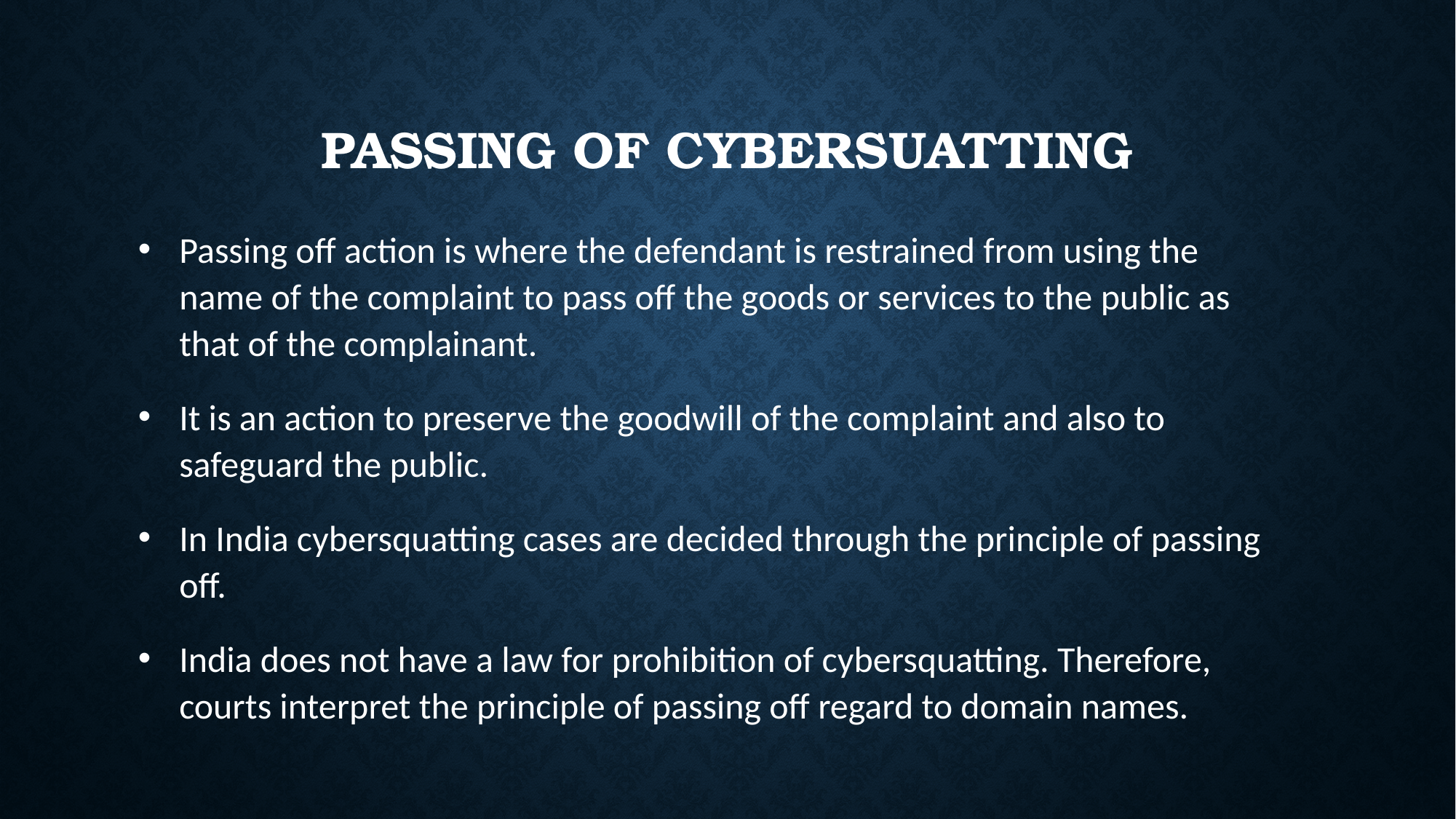

# PASSING OF CYBERSUATTING
Passing off action is where the defendant is restrained from using the name of the complaint to pass off the goods or services to the public as that of the complainant.
It is an action to preserve the goodwill of the complaint and also to safeguard the public.
In India cybersquatting cases are decided through the principle of passing off.
India does not have a law for prohibition of cybersquatting. Therefore, courts interpret the principle of passing off regard to domain names.